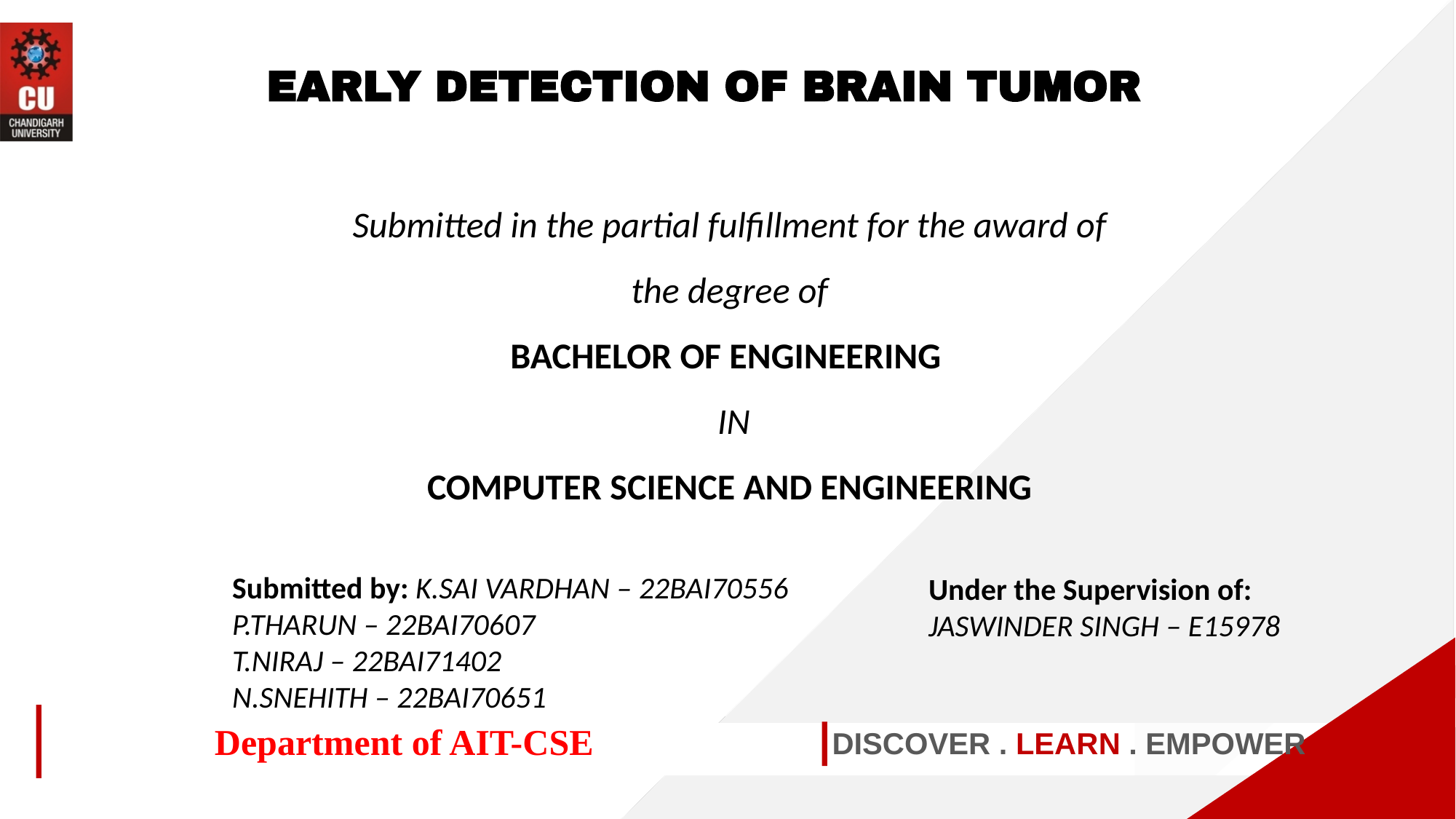

EARLY DETECTION OF BRAIN TUMOR
Submitted in the partial fulfillment for the award of the degree of
BACHELOR OF ENGINEERING
 IN
COMPUTER SCIENCE AND ENGINEERING
Submitted by: K.SAI VARDHAN – 22BAI70556
P.THARUN – 22BAI70607
T.NIRAJ – 22BAI71402
N.SNEHITH – 22BAI70651

Under the Supervision of:
JASWINDER SINGH – E15978

Department of AIT-CSE
DISCOVER . LEARN . EMPOWER

1